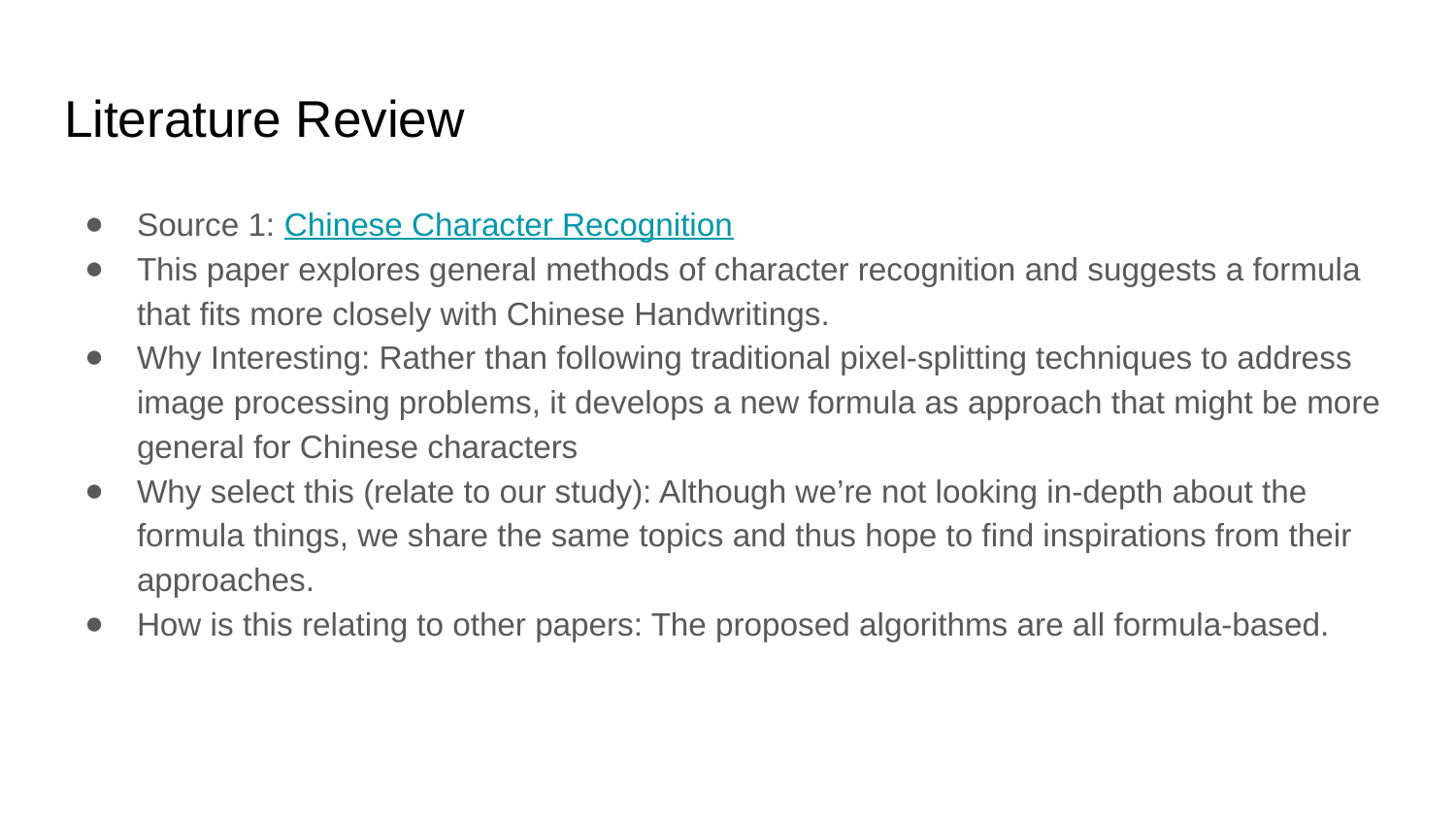

# Literature Review
Source 1: Chinese Character Recognition
This paper explores general methods of character recognition and suggests a formula that fits more closely with Chinese Handwritings.
Why Interesting: Rather than following traditional pixel-splitting techniques to address image processing problems, it develops a new formula as approach that might be more general for Chinese characters
Why select this (relate to our study): Although we’re not looking in-depth about the formula things, we share the same topics and thus hope to find inspirations from their approaches.
How is this relating to other papers: The proposed algorithms are all formula-based.